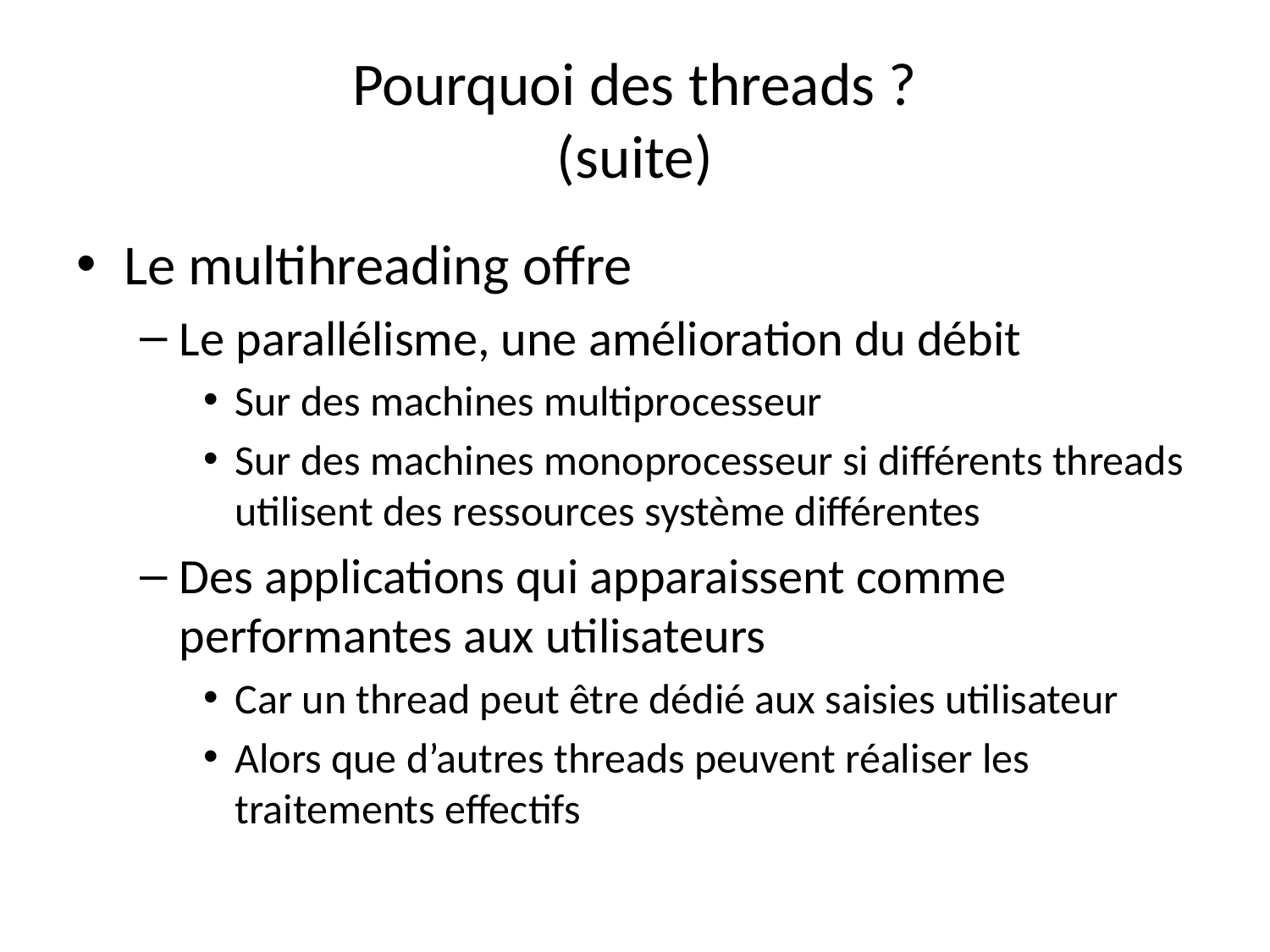

# Pourquoi des threads ? (suite)
Le multihreading offre
Le parallélisme, une amélioration du débit
Sur des machines multiprocesseur
Sur des machines monoprocesseur si différents threads utilisent des ressources système différentes
Des applications qui apparaissent comme performantes aux utilisateurs
Car un thread peut être dédié aux saisies utilisateur
Alors que d’autres threads peuvent réaliser les traitements effectifs